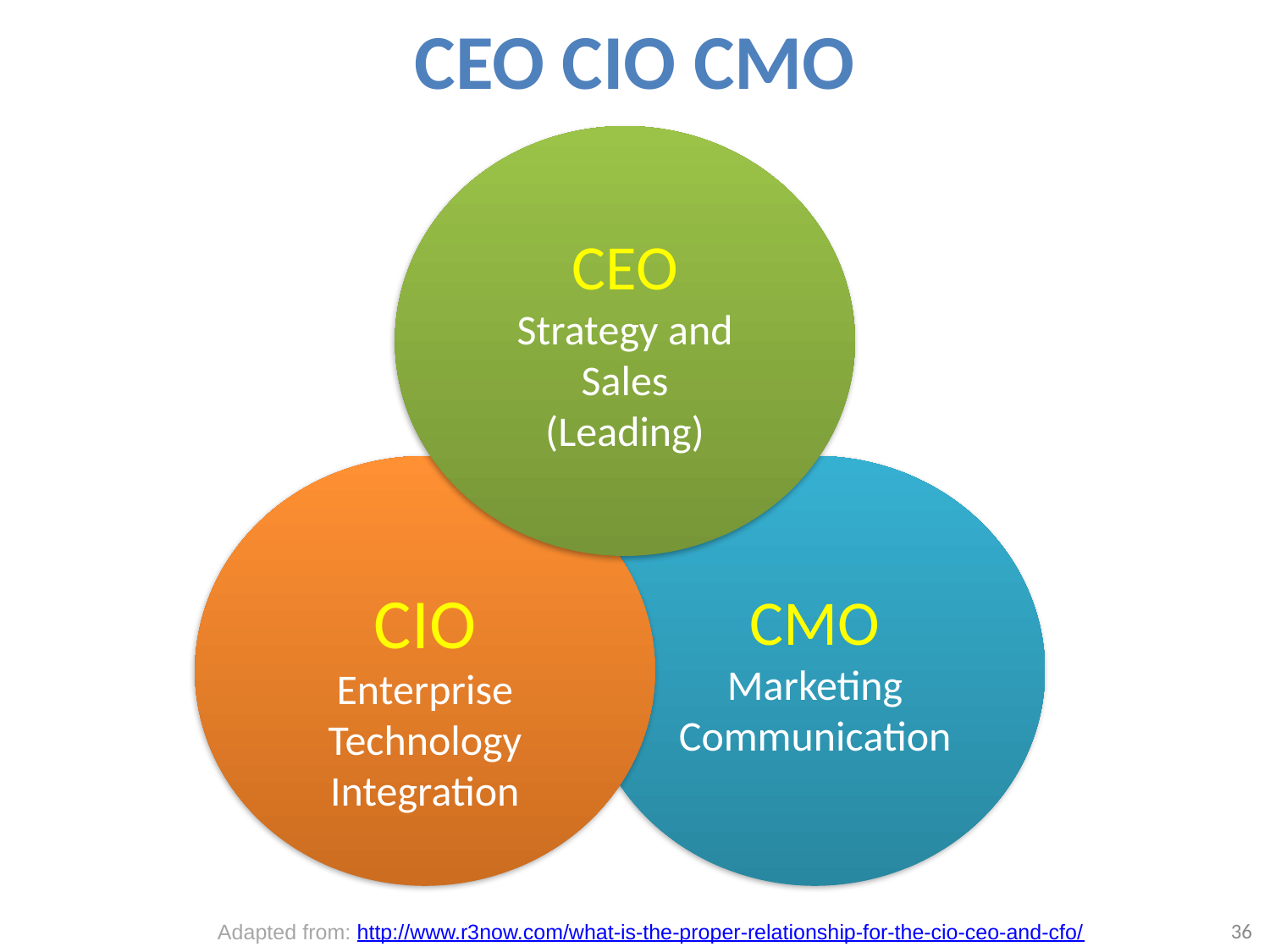

# CEO CIO CMO
CEO
Strategy and Sales
(Leading)

CIO
Enterprise Technology Integration
CMO
Marketing
Communication
36
Adapted from: http://www.r3now.com/what-is-the-proper-relationship-for-the-cio-ceo-and-cfo/